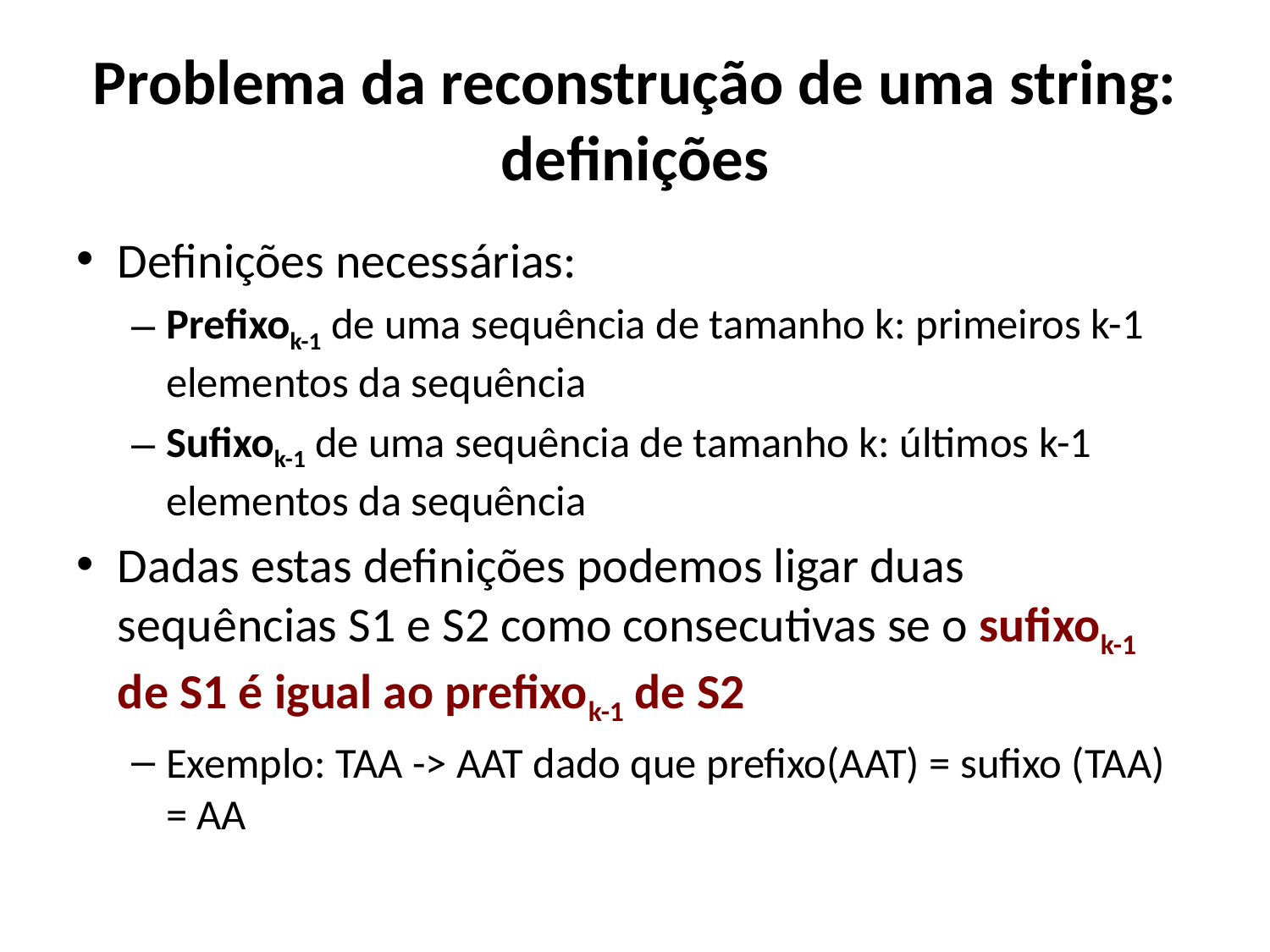

# Problema da reconstrução de uma string: definições
Definições necessárias:
Prefixok-1 de uma sequência de tamanho k: primeiros k-1 elementos da sequência
Sufixok-1 de uma sequência de tamanho k: últimos k-1 elementos da sequência
Dadas estas definições podemos ligar duas sequências S1 e S2 como consecutivas se o sufixok-1 de S1 é igual ao prefixok-1 de S2
Exemplo: TAA -> AAT dado que prefixo(AAT) = sufixo (TAA) = AA